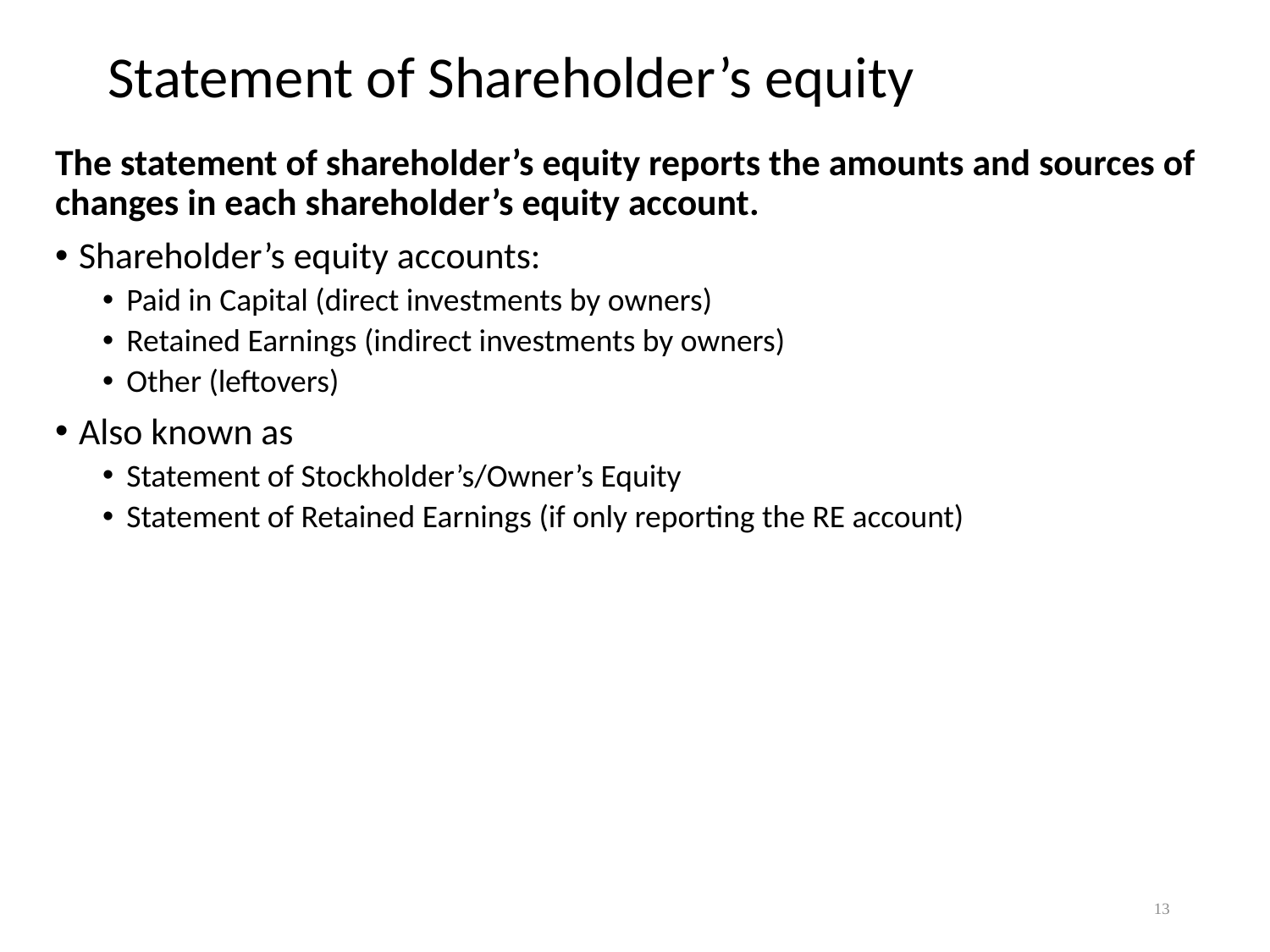

# Statement of Shareholder’s equity
The statement of shareholder’s equity reports the amounts and sources of changes in each shareholder’s equity account.
Shareholder’s equity accounts:
Paid in Capital (direct investments by owners)
Retained Earnings (indirect investments by owners)
Other (leftovers)
Also known as
Statement of Stockholder’s/Owner’s Equity
Statement of Retained Earnings (if only reporting the RE account)
13